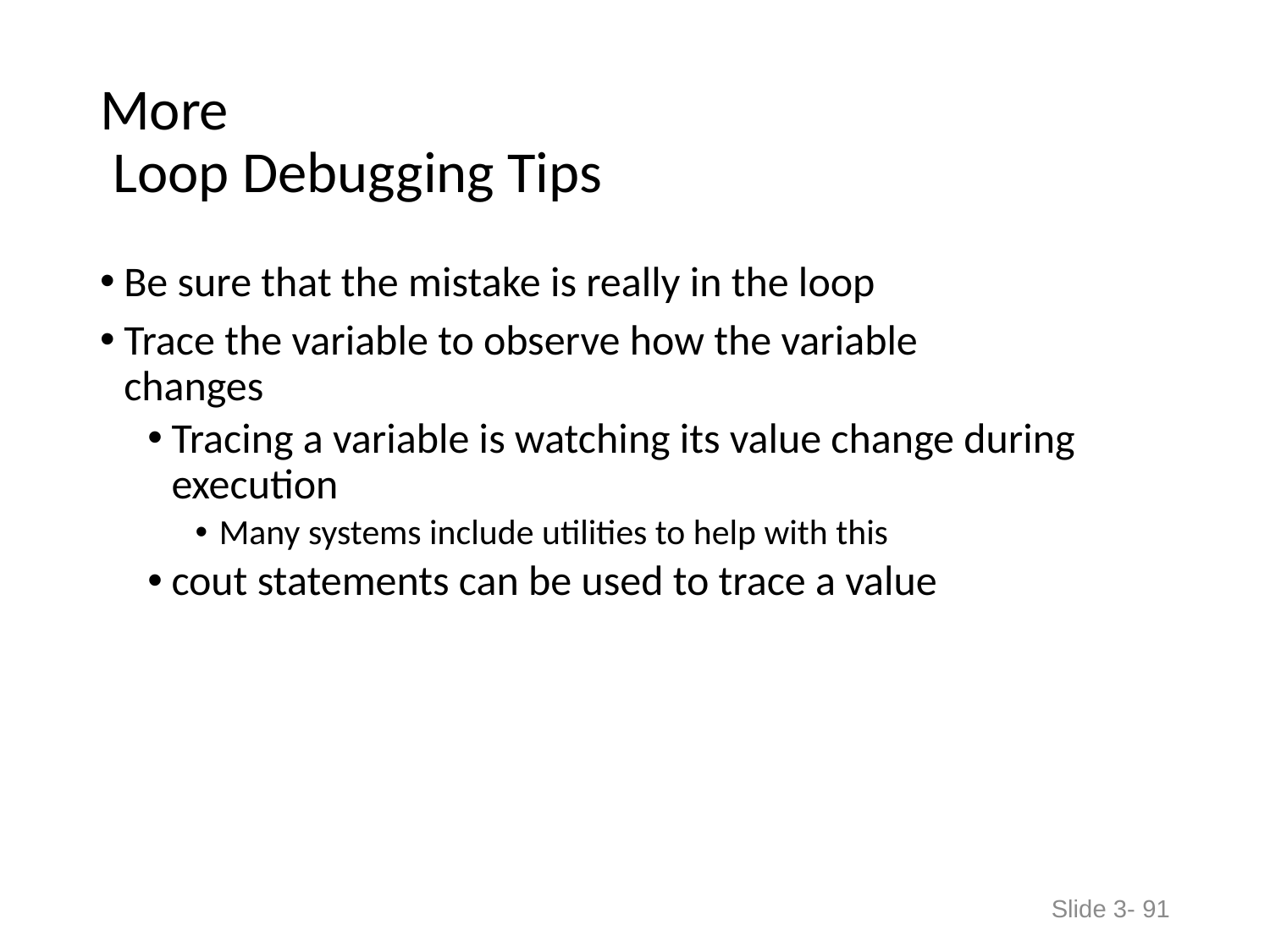

# More Loop Debugging Tips
Be sure that the mistake is really in the loop
Trace the variable to observe how the variable
changes
Tracing a variable is watching its value change during
execution
Many systems include utilities to help with this
cout statements can be used to trace a value

Slide 3- 91